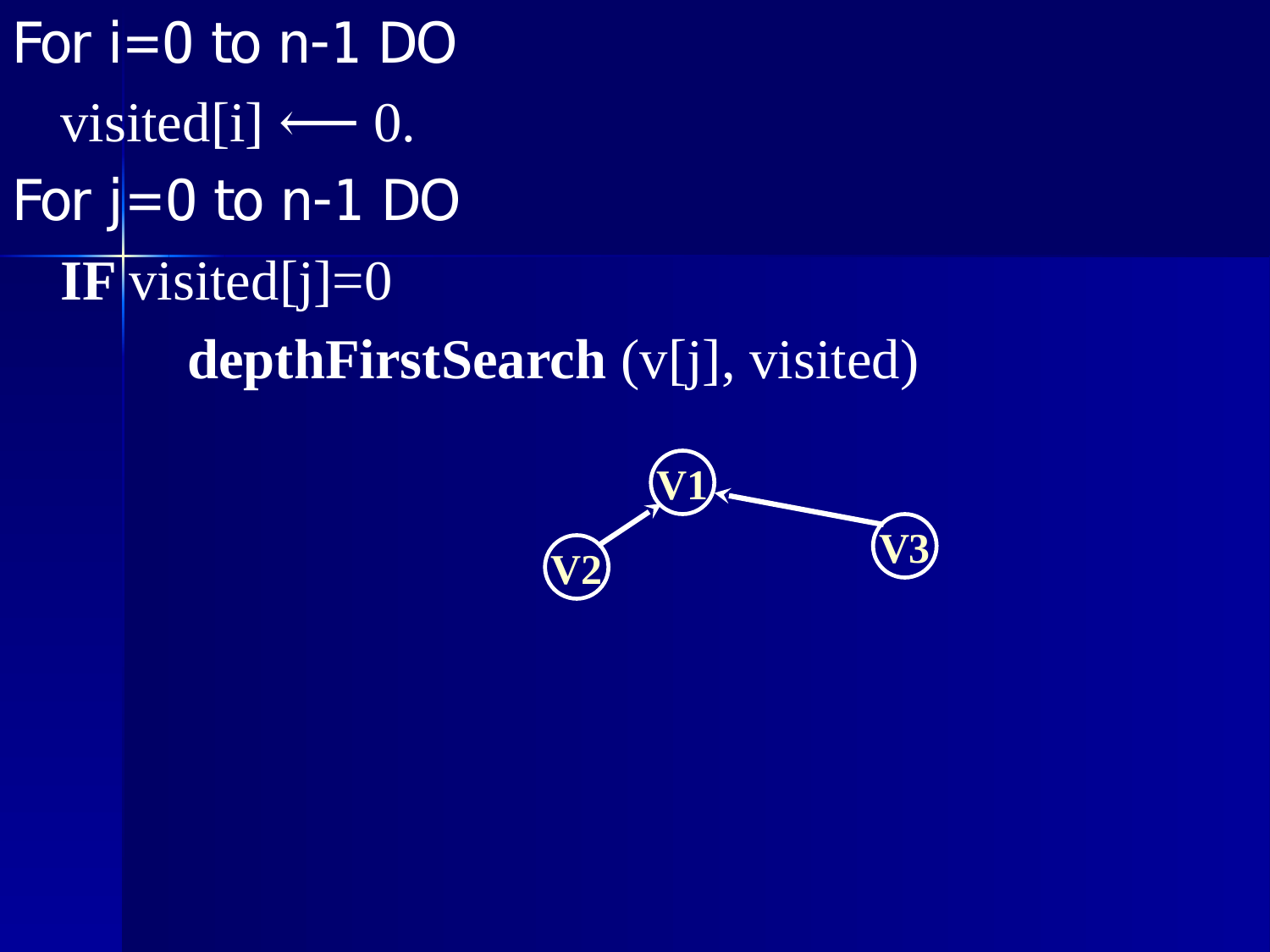

For i=0 to n-1 DO
	visited[i] ⟵ 0.
For j=0 to n-1 DO
	IF visited[j]=0
		depthFirstSearch (v[j], visited)
V1

V3
V2